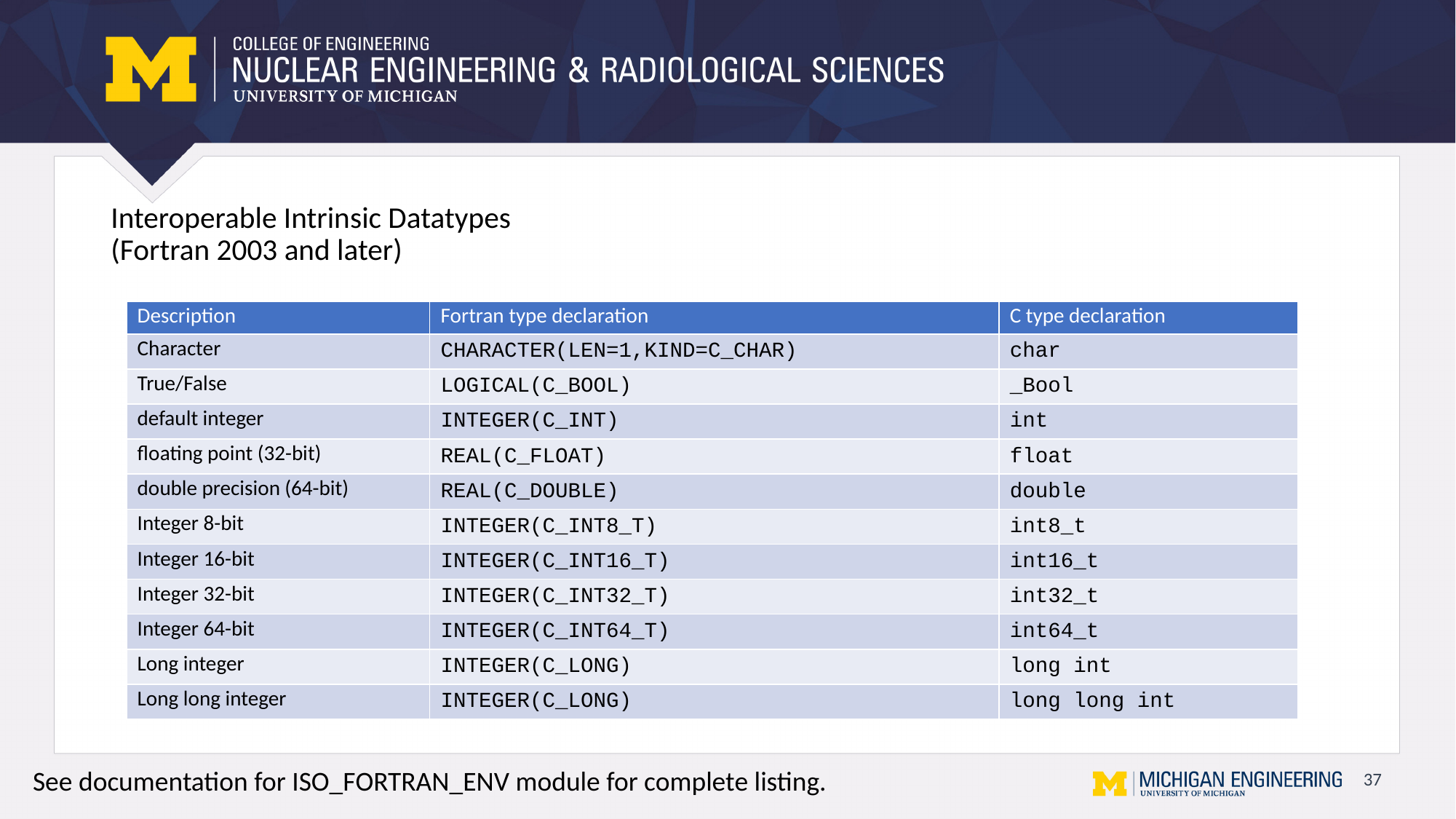

# Interoperable Intrinsic Datatypes (Fortran 2003 and later)
| Description | Fortran type declaration | C type declaration |
| --- | --- | --- |
| Character | CHARACTER(LEN=1,KIND=C\_CHAR) | char |
| True/False | LOGICAL(C\_BOOL) | \_Bool |
| default integer | INTEGER(C\_INT) | int |
| floating point (32-bit) | REAL(C\_FLOAT) | float |
| double precision (64-bit) | REAL(C\_DOUBLE) | double |
| Integer 8-bit | INTEGER(C\_INT8\_T) | int8\_t |
| Integer 16-bit | INTEGER(C\_INT16\_T) | int16\_t |
| Integer 32-bit | INTEGER(C\_INT32\_T) | int32\_t |
| Integer 64-bit | INTEGER(C\_INT64\_T) | int64\_t |
| Long integer | INTEGER(C\_LONG) | long int |
| Long long integer | INTEGER(C\_LONG) | long long int |
See documentation for ISO_FORTRAN_ENV module for complete listing.